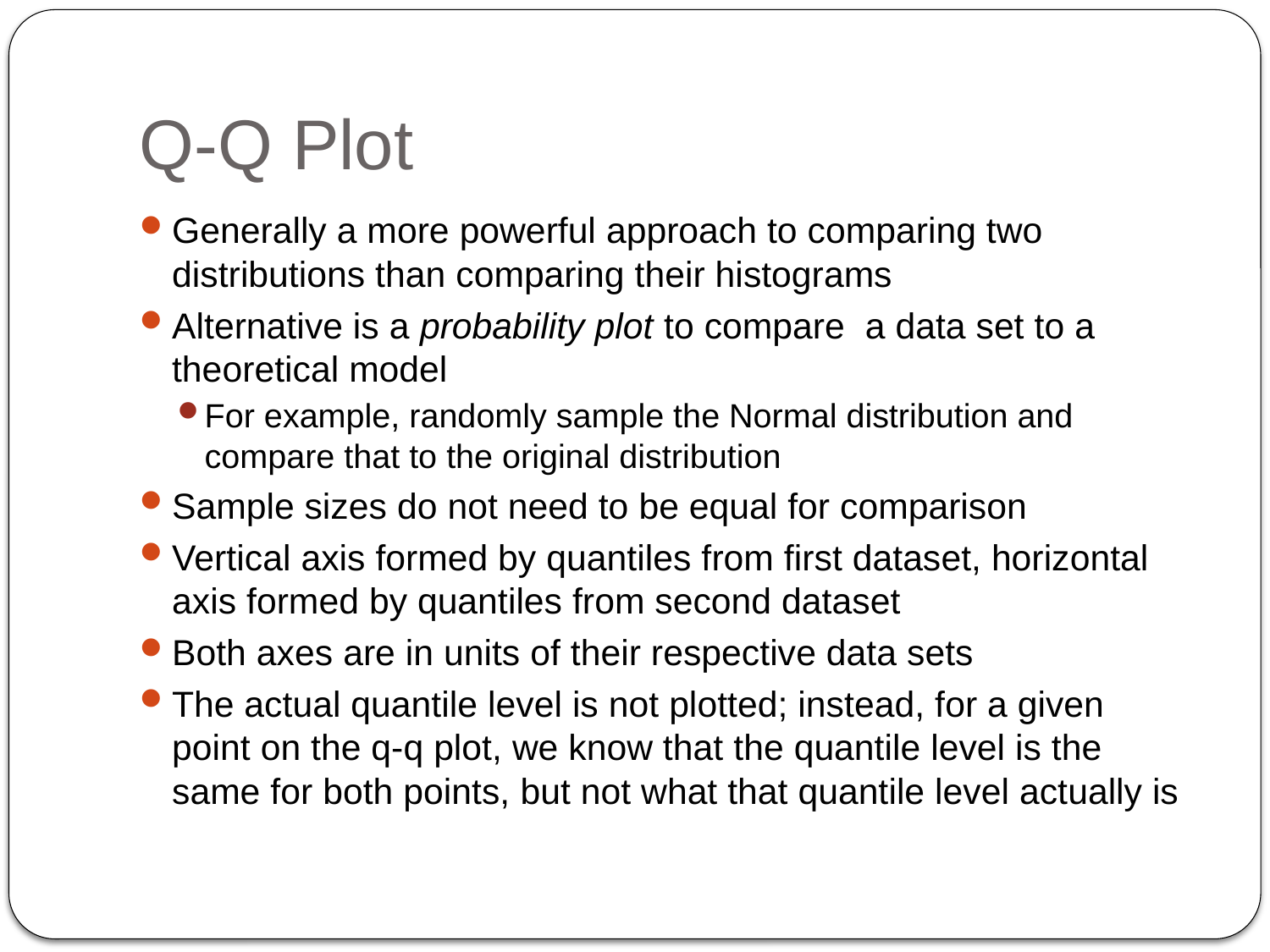

# Q-Q Plot
Generally a more powerful approach to comparing two distributions than comparing their histograms
Alternative is a probability plot to compare  a data set to a theoretical model
For example, randomly sample the Normal distribution and compare that to the original distribution
Sample sizes do not need to be equal for comparison
Vertical axis formed by quantiles from first dataset, horizontal axis formed by quantiles from second dataset
Both axes are in units of their respective data sets
The actual quantile level is not plotted; instead, for a given point on the q-q plot, we know that the quantile level is the same for both points, but not what that quantile level actually is